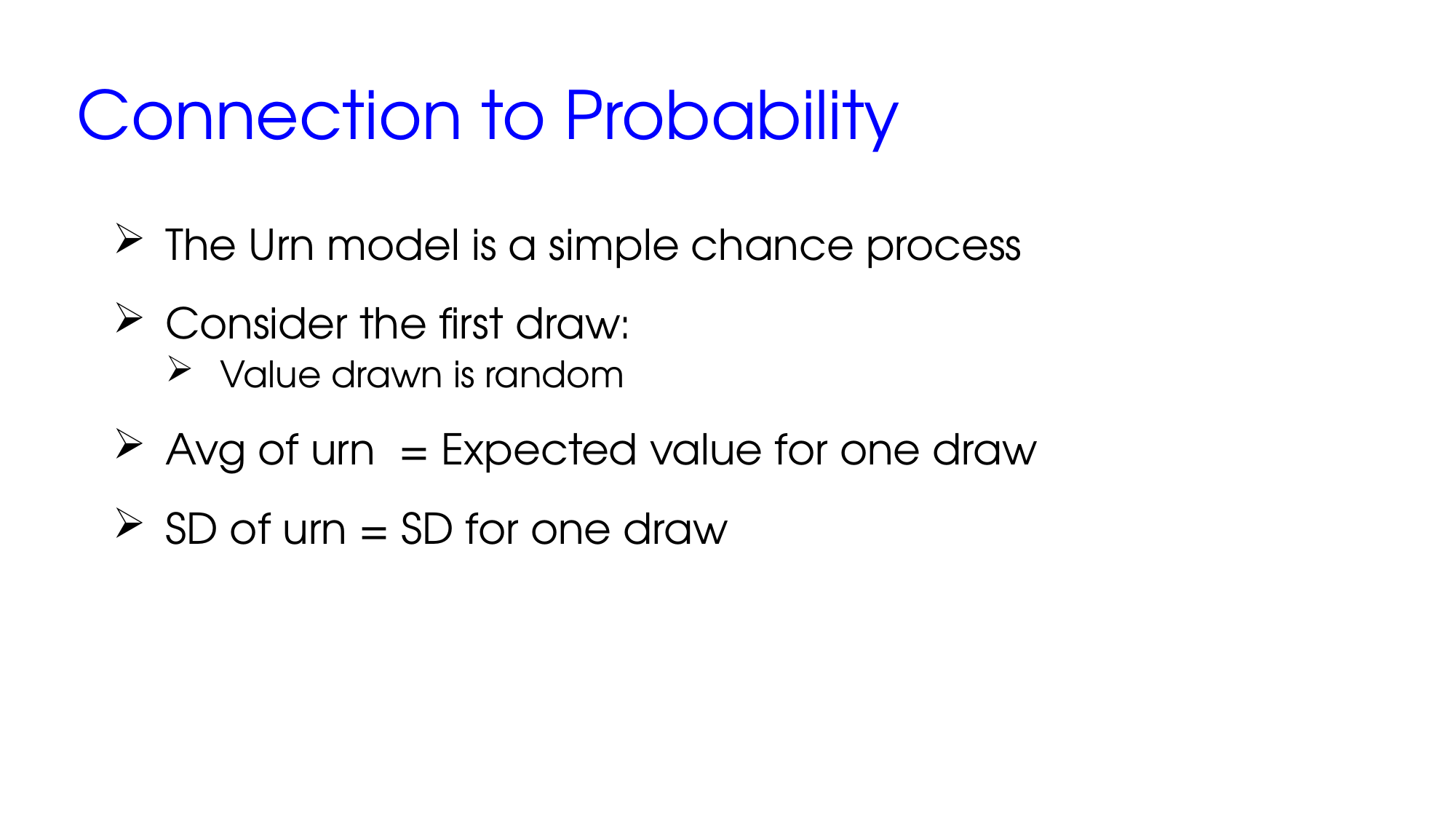

# Connection to Probability
The Urn model is a simple chance process
Consider the first draw:
Value drawn is random
Avg of urn  = Expected value for one draw
SD of urn = SD for one draw